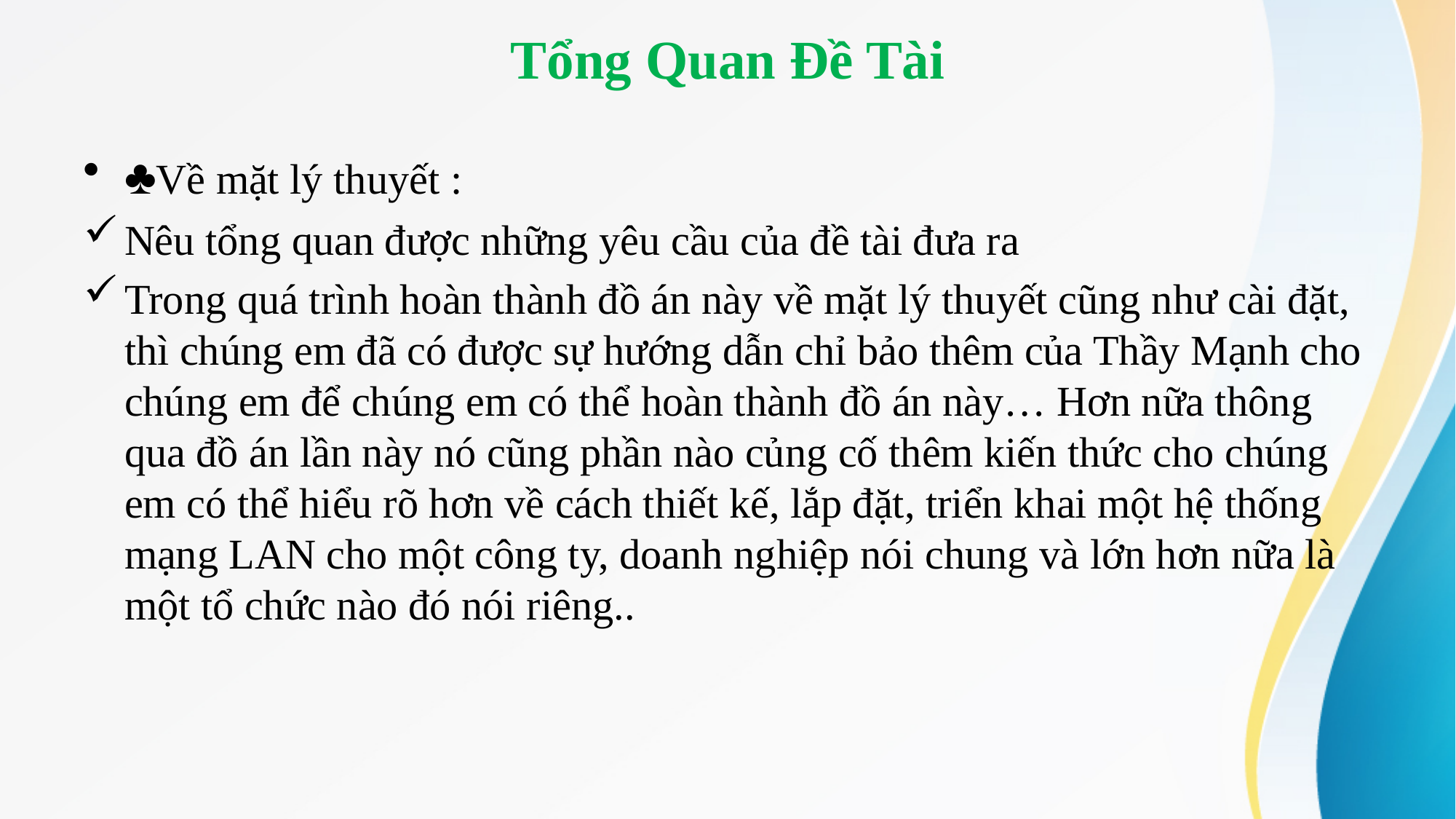

# Tổng Quan Đề Tài
♣Về mặt lý thuyết :
Nêu tổng quan được những yêu cầu của đề tài đưa ra
Trong quá trình hoàn thành đồ án này về mặt lý thuyết cũng như cài đặt, thì chúng em đã có được sự hướng dẫn chỉ bảo thêm của Thầy Mạnh cho chúng em để chúng em có thể hoàn thành đồ án này… Hơn nữa thông qua đồ án lần này nó cũng phần nào củng cố thêm kiến thức cho chúng em có thể hiểu rõ hơn về cách thiết kế, lắp đặt, triển khai một hệ thống mạng LAN cho một công ty, doanh nghiệp nói chung và lớn hơn nữa là một tổ chức nào đó nói riêng..